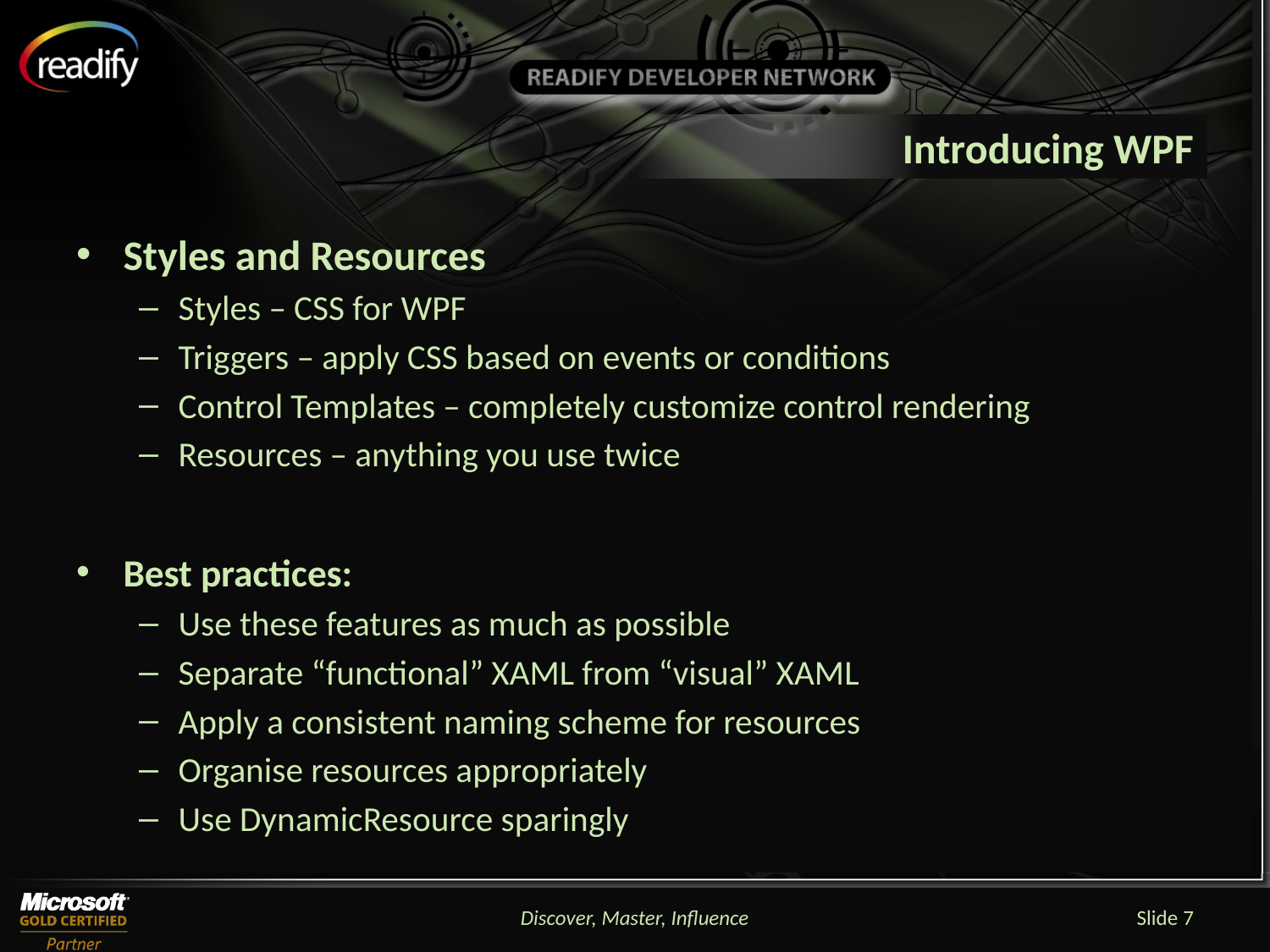

# Introducing WPF
Styles and Resources
Styles – CSS for WPF
Triggers – apply CSS based on events or conditions
Control Templates – completely customize control rendering
Resources – anything you use twice

Best practices:
Use these features as much as possible
Separate “functional” XAML from “visual” XAML
Apply a consistent naming scheme for resources
Organise resources appropriately
Use DynamicResource sparingly

Discover, Master, Influence
Slide 7